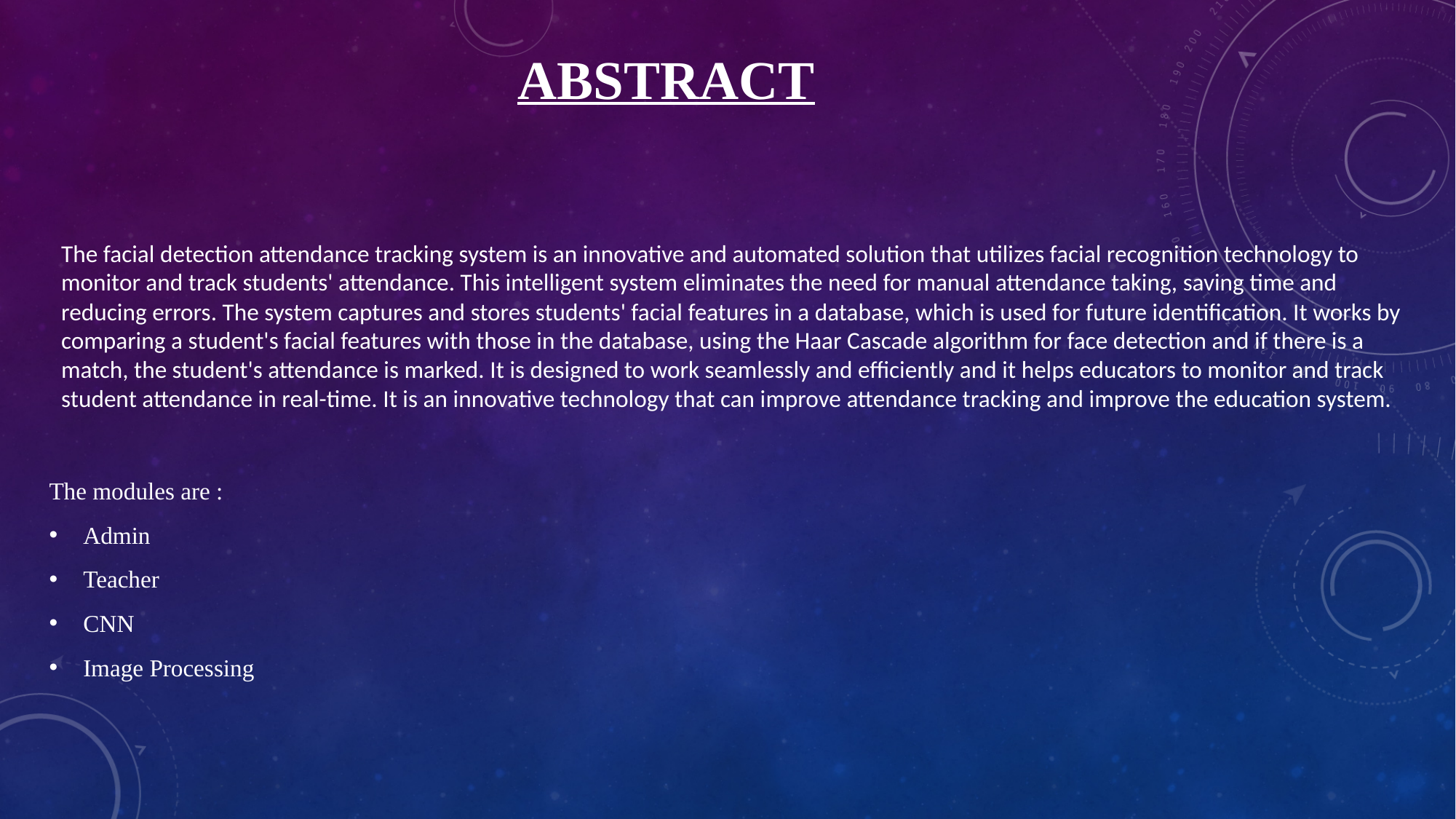

# Abstract
The facial detection attendance tracking system is an innovative and automated solution that utilizes facial recognition technology to monitor and track students' attendance. This intelligent system eliminates the need for manual attendance taking, saving time and reducing errors. The system captures and stores students' facial features in a database, which is used for future identification. It works by comparing a student's facial features with those in the database, using the Haar Cascade algorithm for face detection and if there is a match, the student's attendance is marked. It is designed to work seamlessly and efficiently and it helps educators to monitor and track student attendance in real-time. It is an innovative technology that can improve attendance tracking and improve the education system.

The modules are :
Admin
Teacher
CNN
Image Processing